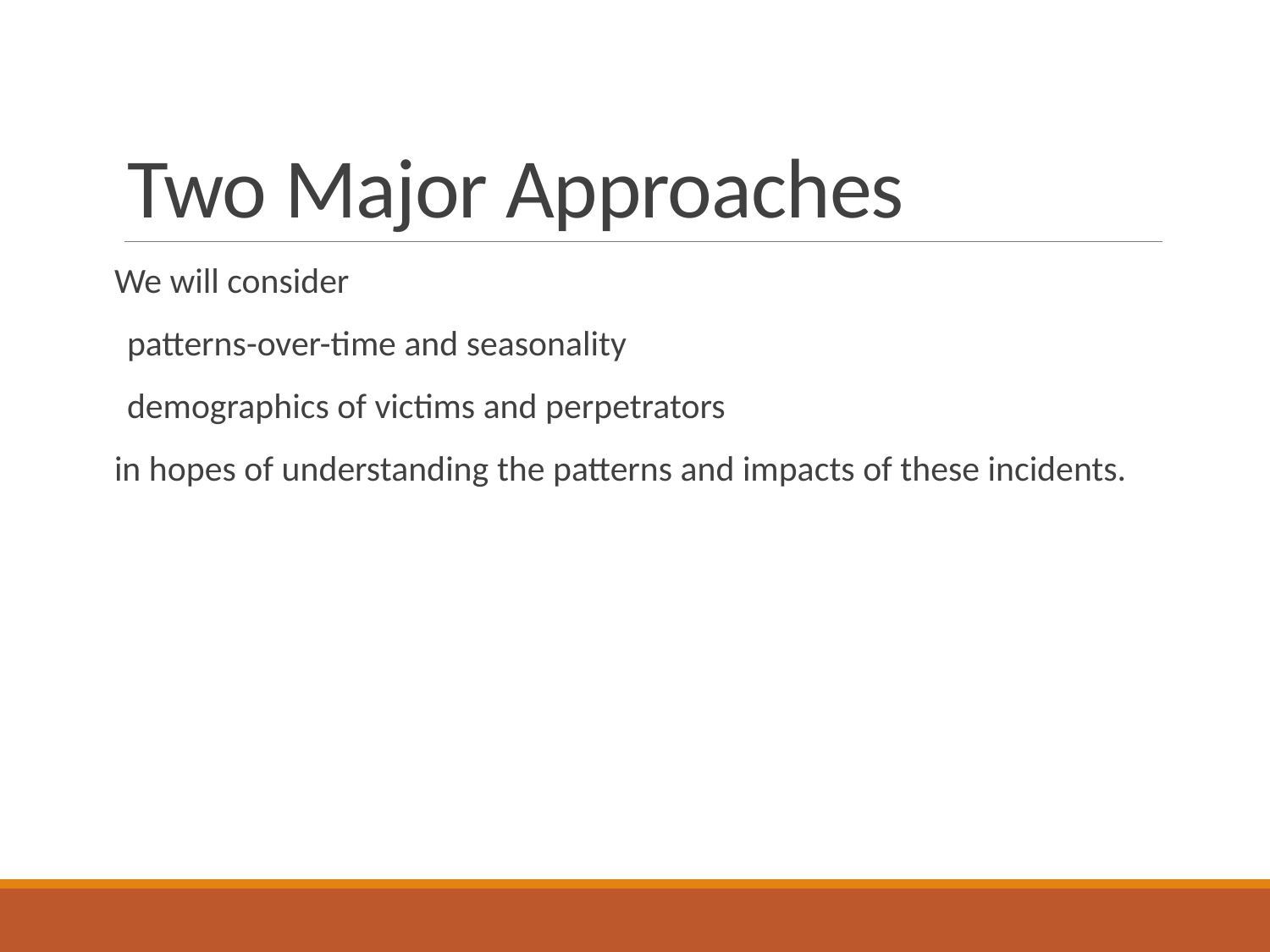

# Two Major Approaches
We will consider
patterns-over-time and seasonality
demographics of victims and perpetrators
in hopes of understanding the patterns and impacts of these incidents.